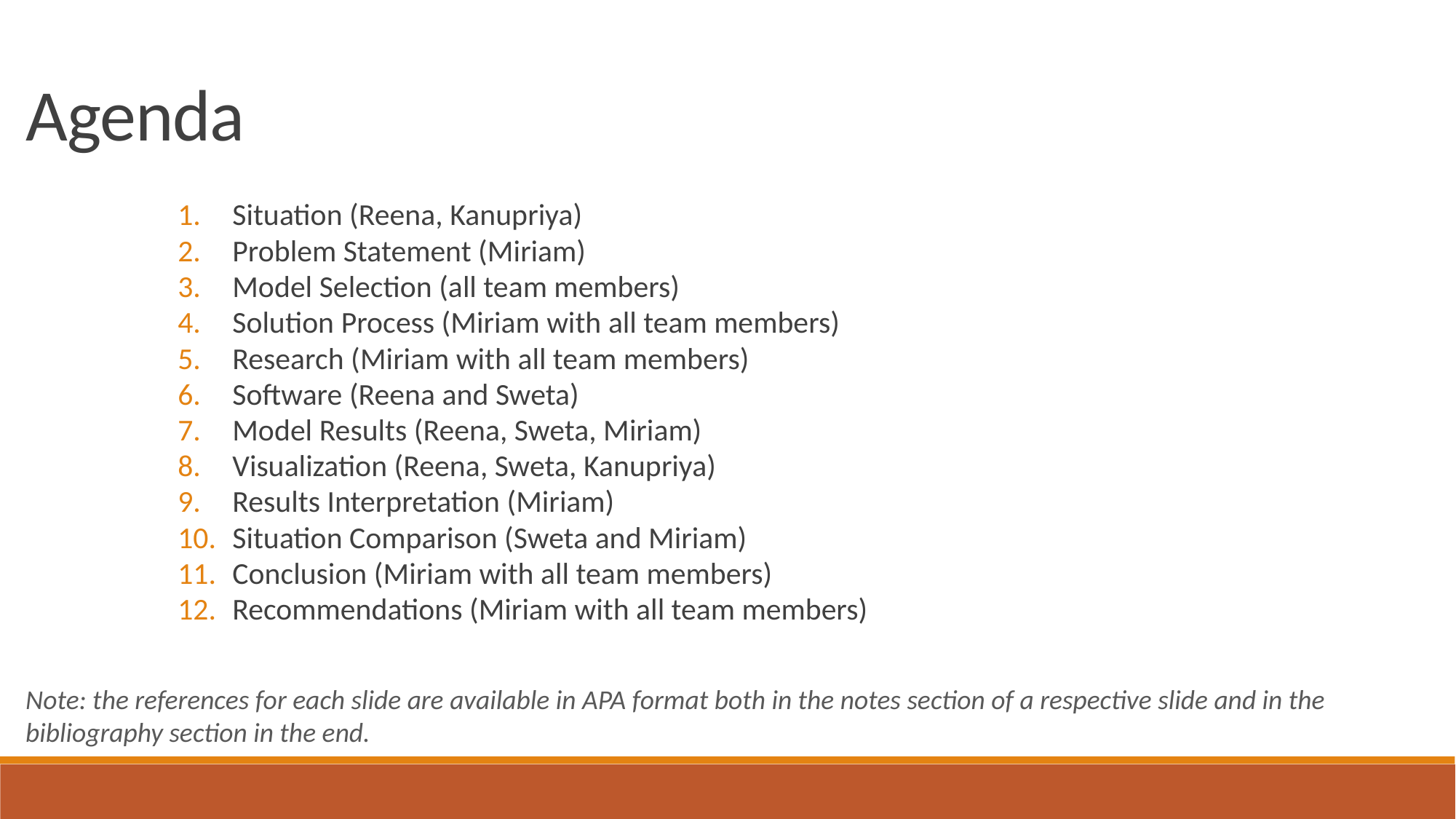

Agenda
Situation (Reena, Kanupriya)
Problem Statement (Miriam)
Model Selection (all team members)
Solution Process (Miriam with all team members)
Research (Miriam with all team members)
Software (Reena and Sweta)
Model Results (Reena, Sweta, Miriam)
Visualization (Reena, Sweta, Kanupriya)
Results Interpretation (Miriam)
Situation Comparison (Sweta and Miriam)
Conclusion (Miriam with all team members)
Recommendations (Miriam with all team members)

Note: the references for each slide are available in APA format both in the notes section of a respective slide and in the bibliography section in the end.